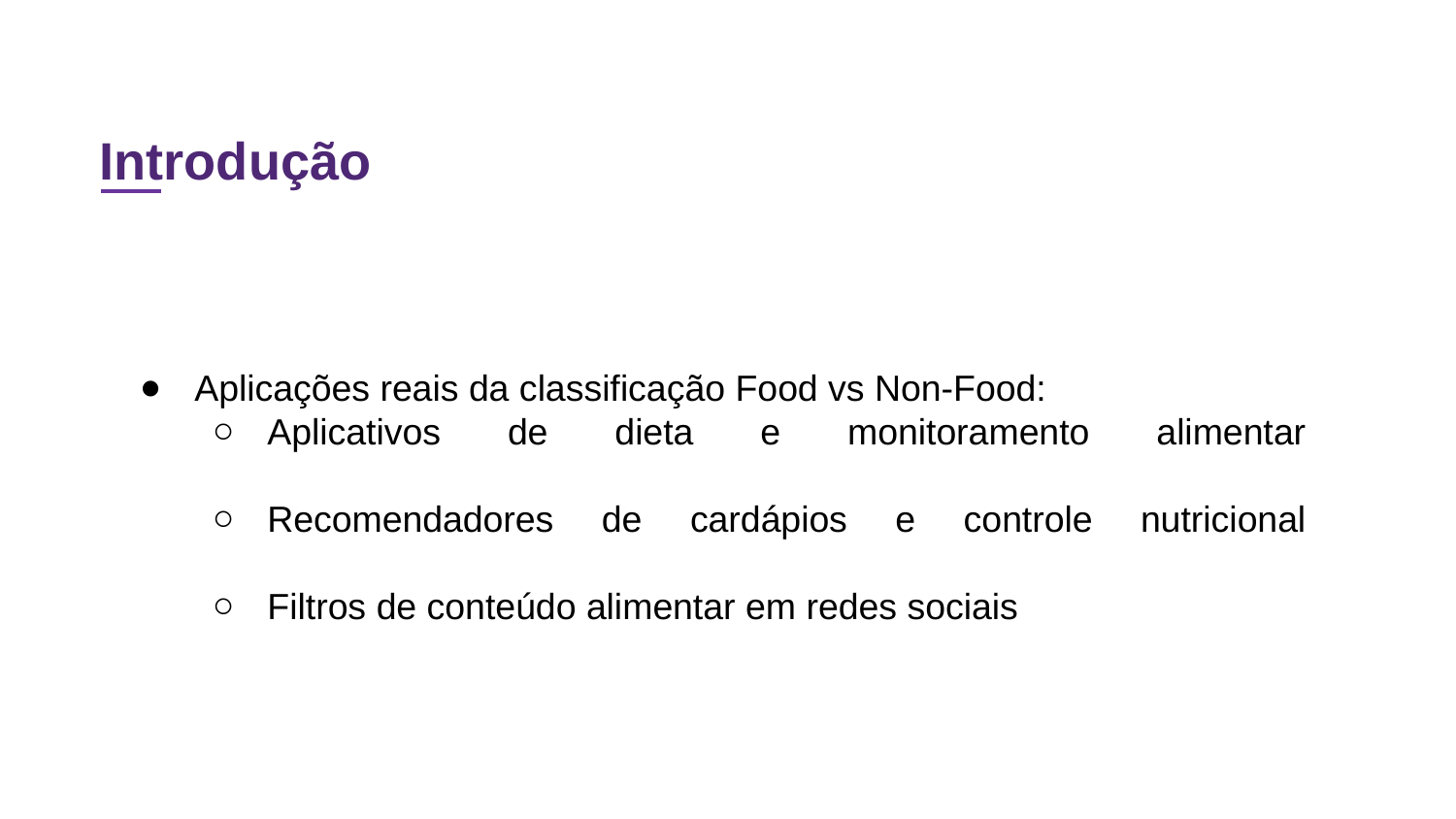

# Introdução

Aplicações reais da classificação Food vs Non-Food:
Aplicativos de dieta e monitoramento alimentar
Recomendadores de cardápios e controle nutricional
Filtros de conteúdo alimentar em redes sociais